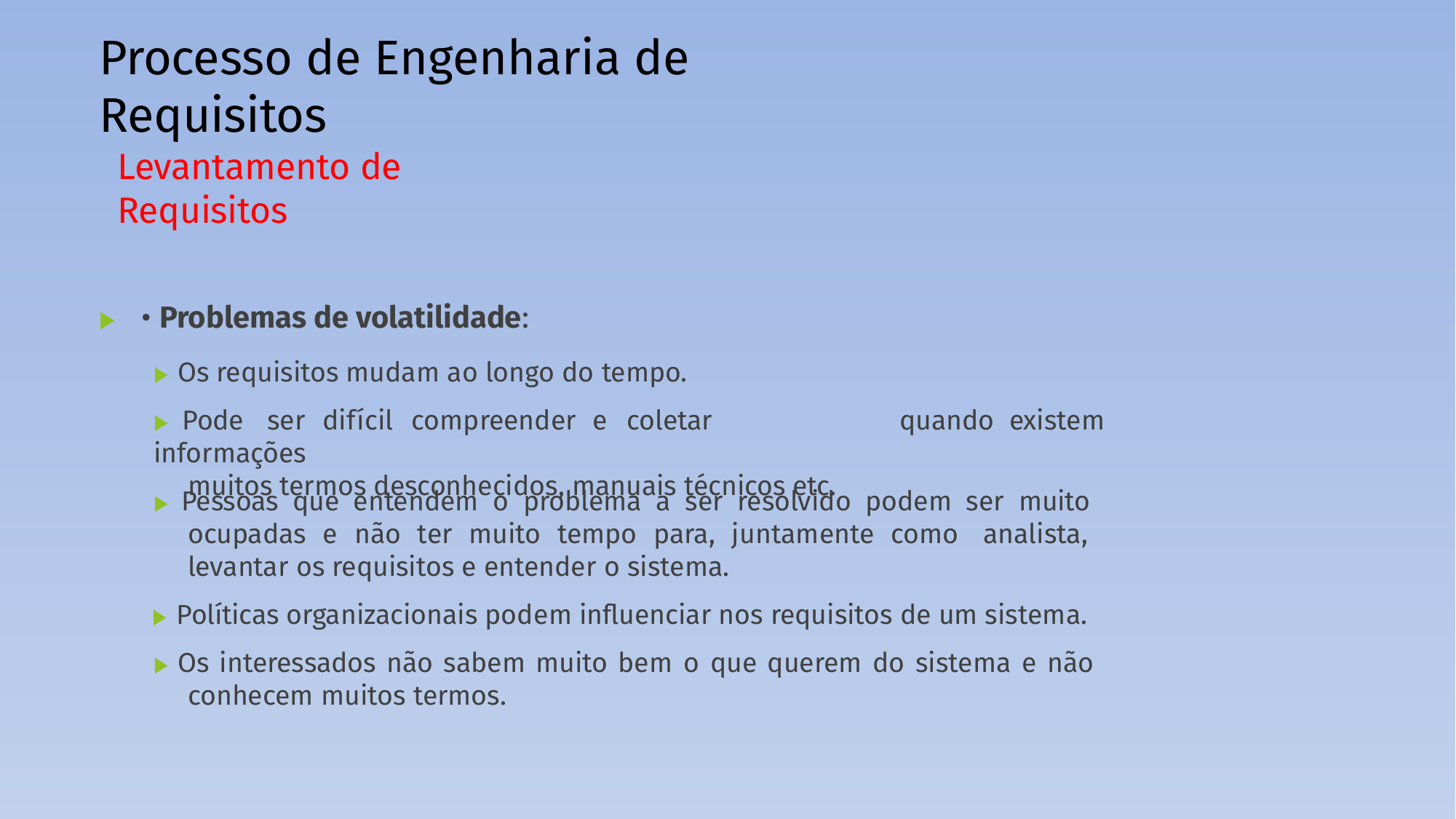

# Processo de Engenharia de Requisitos
Levantamento de Requisitos

▶	• Problemas de volatilidade:
▶ Os requisitos mudam ao longo do tempo.
▶ Pode	ser	difícil	compreender	e	coletar	informações
muitos termos desconhecidos, manuais técnicos etc.
quando	existem
▶ Pessoas que entendem o problema a ser resolvido podem ser muito  ocupadas e não ter muito tempo para, juntamente como analista,  levantar os requisitos e entender o sistema.
▶ Políticas organizacionais podem influenciar nos requisitos de um sistema.
▶ Os interessados não sabem muito bem o que querem do sistema e não  conhecem muitos termos.